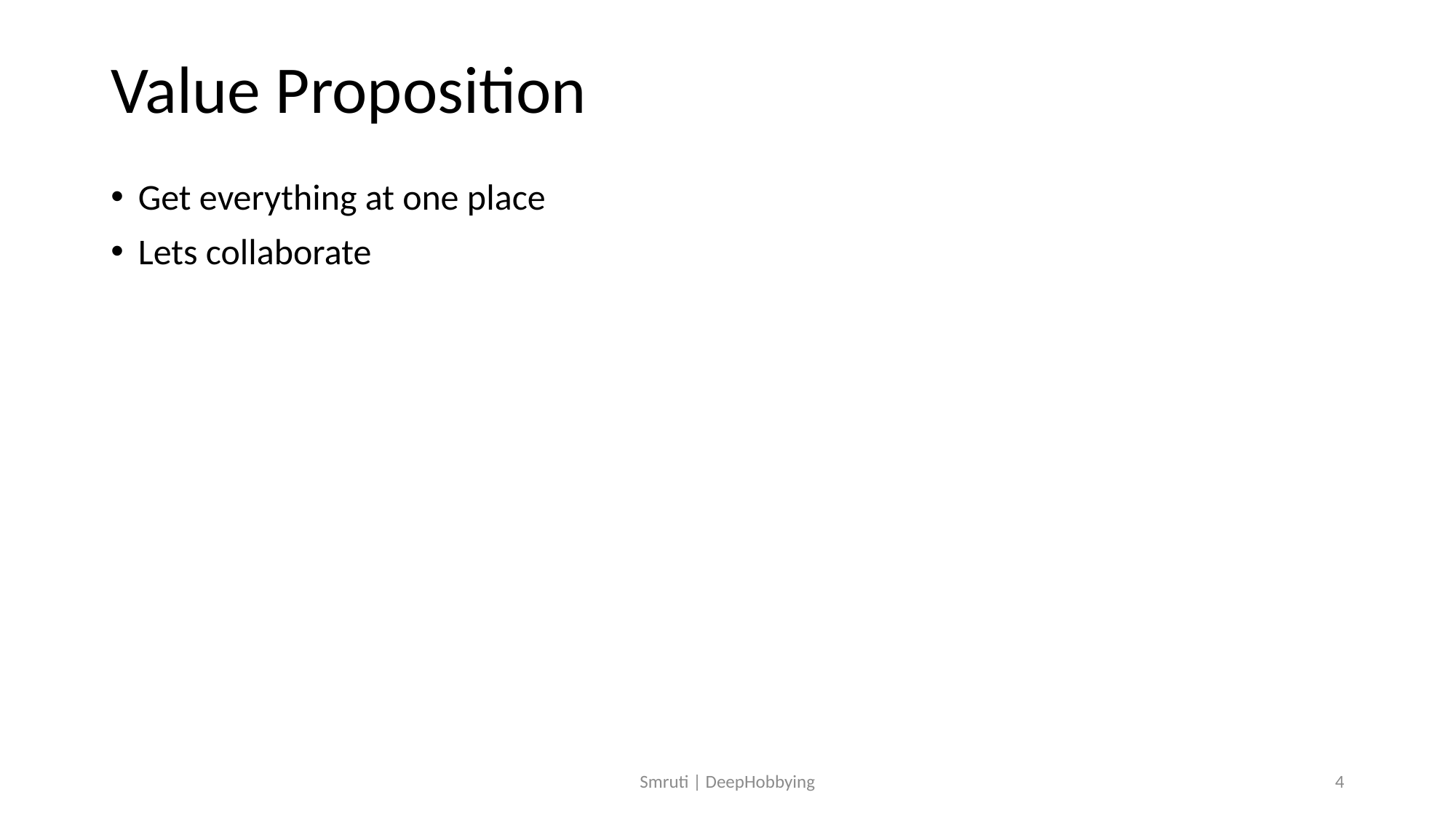

# Value Proposition
Get everything at one place
Lets collaborate

Smruti | DeepHobbying
4